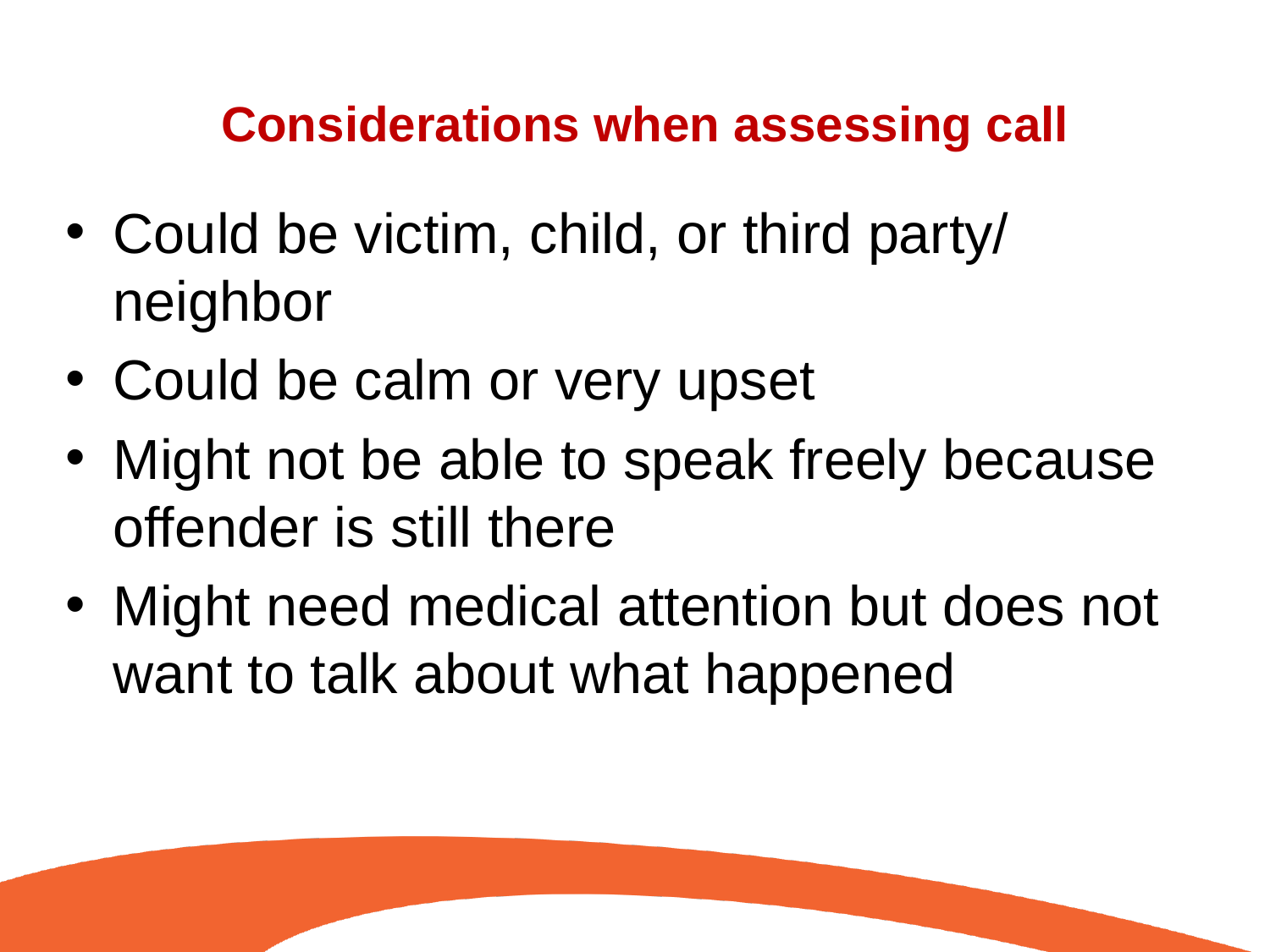

# Considerations when assessing call
Could be victim, child, or third party/ neighbor
Could be calm or very upset
Might not be able to speak freely because offender is still there
Might need medical attention but does not want to talk about what happened